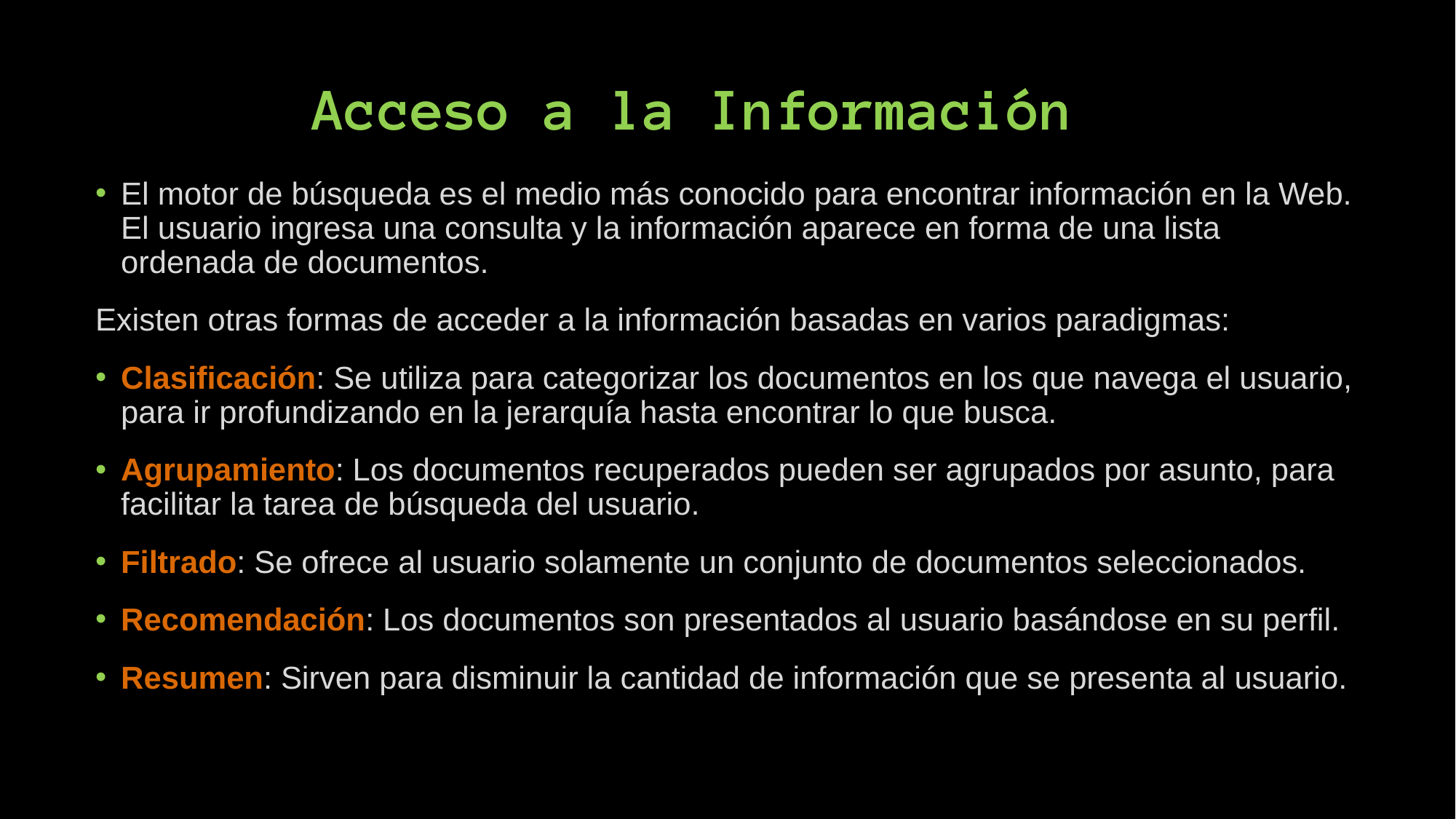

# Acceso a la Información
El motor de búsqueda es el medio más conocido para encontrar información en la Web. El usuario ingresa una consulta y la información aparece en forma de una lista ordenada de documentos.
Existen otras formas de acceder a la información basadas en varios paradigmas:
Clasificación: Se utiliza para categorizar los documentos en los que navega el usuario, para ir profundizando en la jerarquía hasta encontrar lo que busca.
Agrupamiento: Los documentos recuperados pueden ser agrupados por asunto, para facilitar la tarea de búsqueda del usuario.
Filtrado: Se ofrece al usuario solamente un conjunto de documentos seleccionados.
Recomendación: Los documentos son presentados al usuario basándose en su perfil.
Resumen: Sirven para disminuir la cantidad de información que se presenta al usuario.